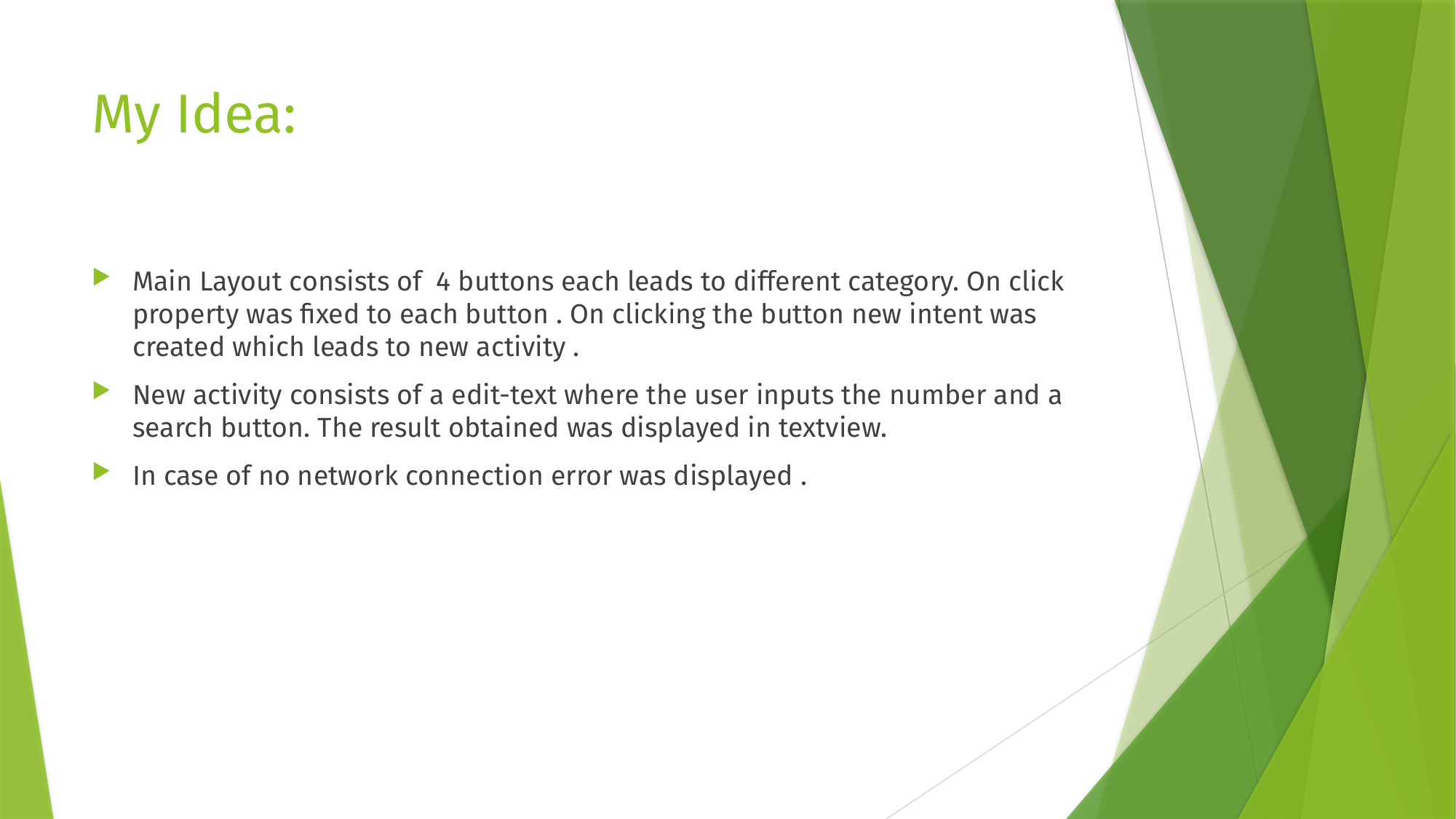

# My Idea:
Main Layout consists of  4 buttons each leads to different category. On click property was fixed to each button . On clicking the button new intent was created which leads to new activity .
New activity consists of a edit-text where the user inputs the number and a search button. The result obtained was displayed in textview.
In case of no network connection error was displayed .